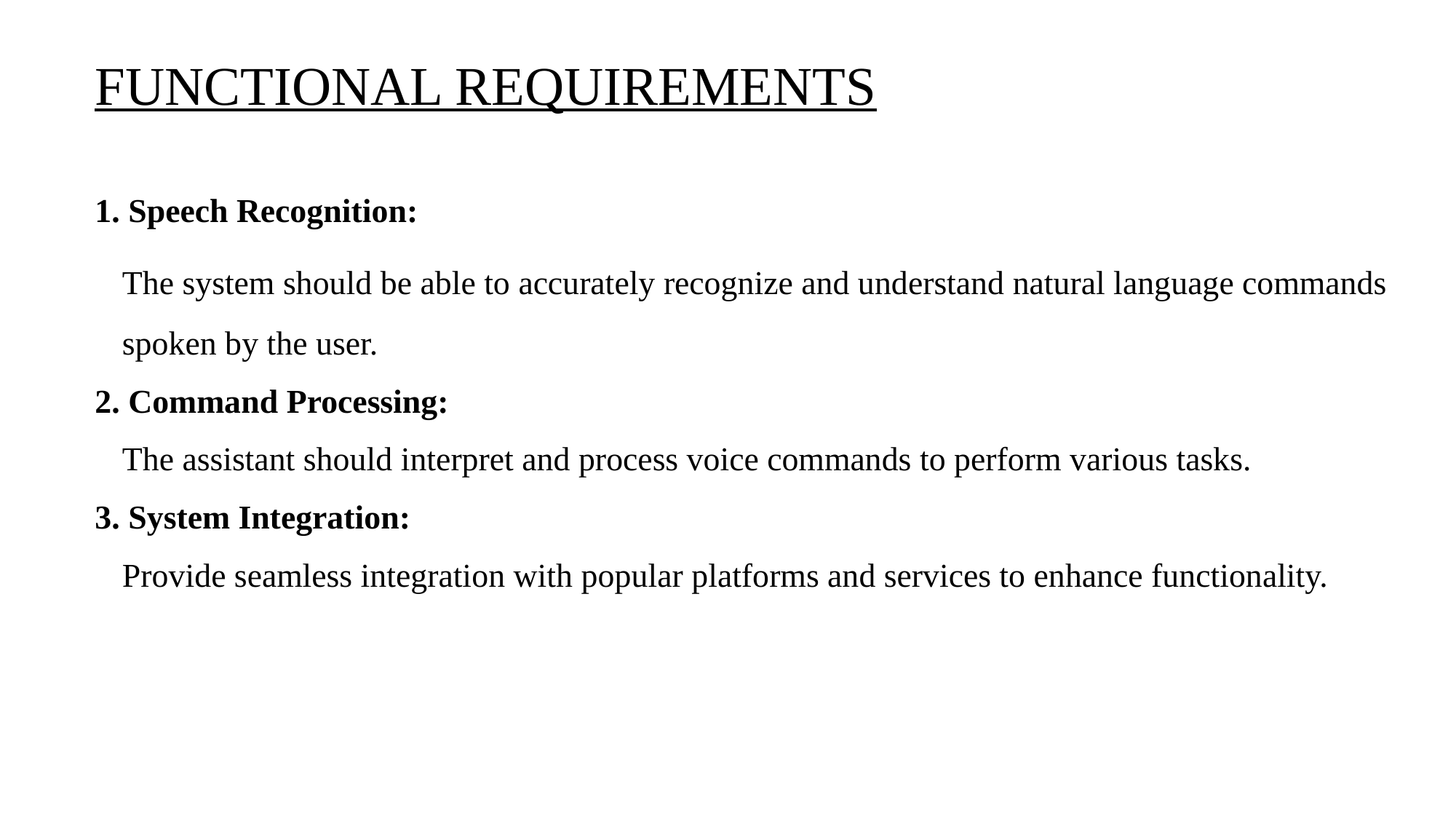

# FUNCTIONAL REQUIREMENTS
1. Speech Recognition:
The system should be able to accurately recognize and understand natural language commands spoken by the user.
2. Command Processing:
The assistant should interpret and process voice commands to perform various tasks.
3. System Integration:
Provide seamless integration with popular platforms and services to enhance functionality.